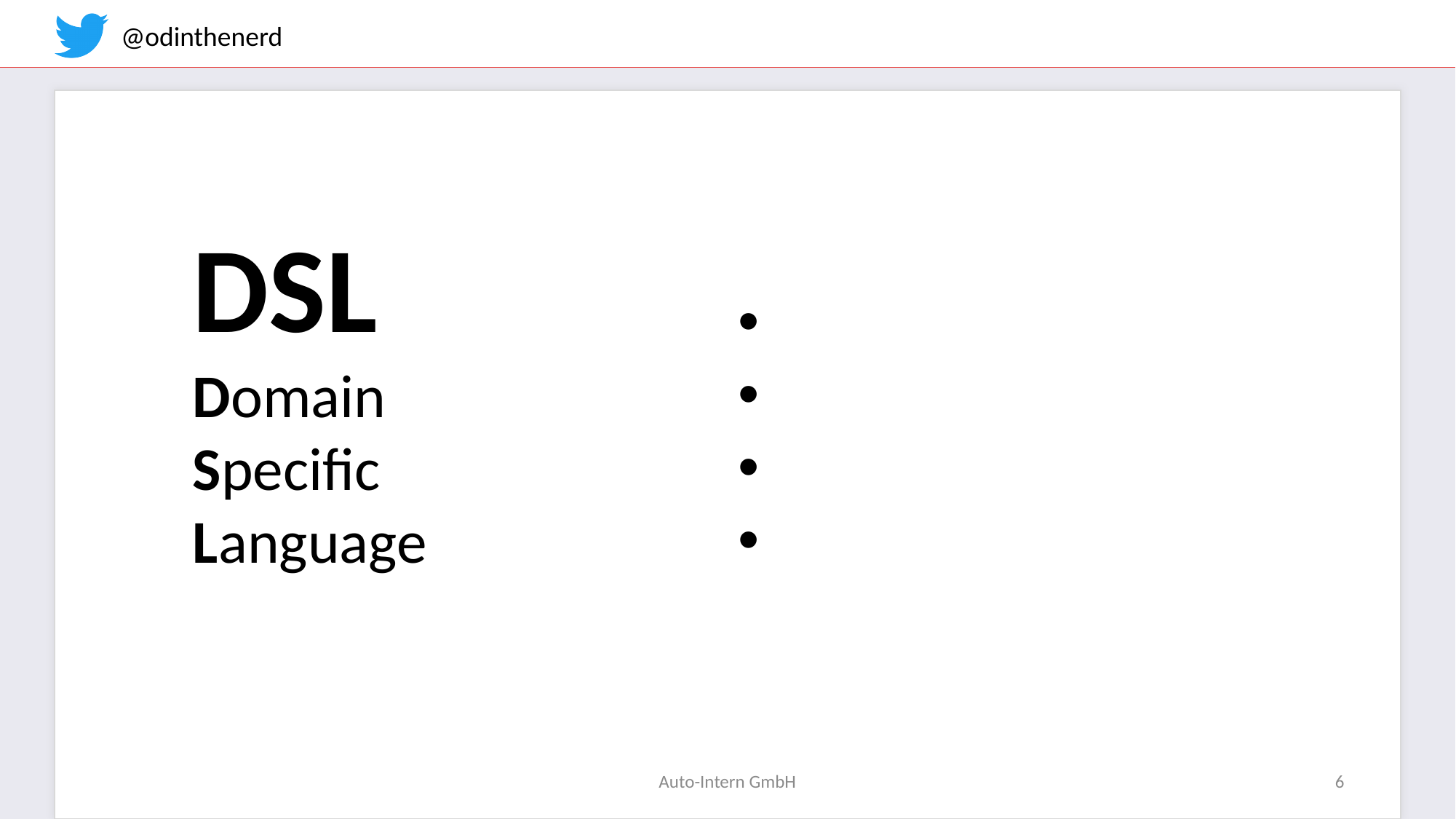

DSL
Domain
Specific
Language

Auto-Intern GmbH
6